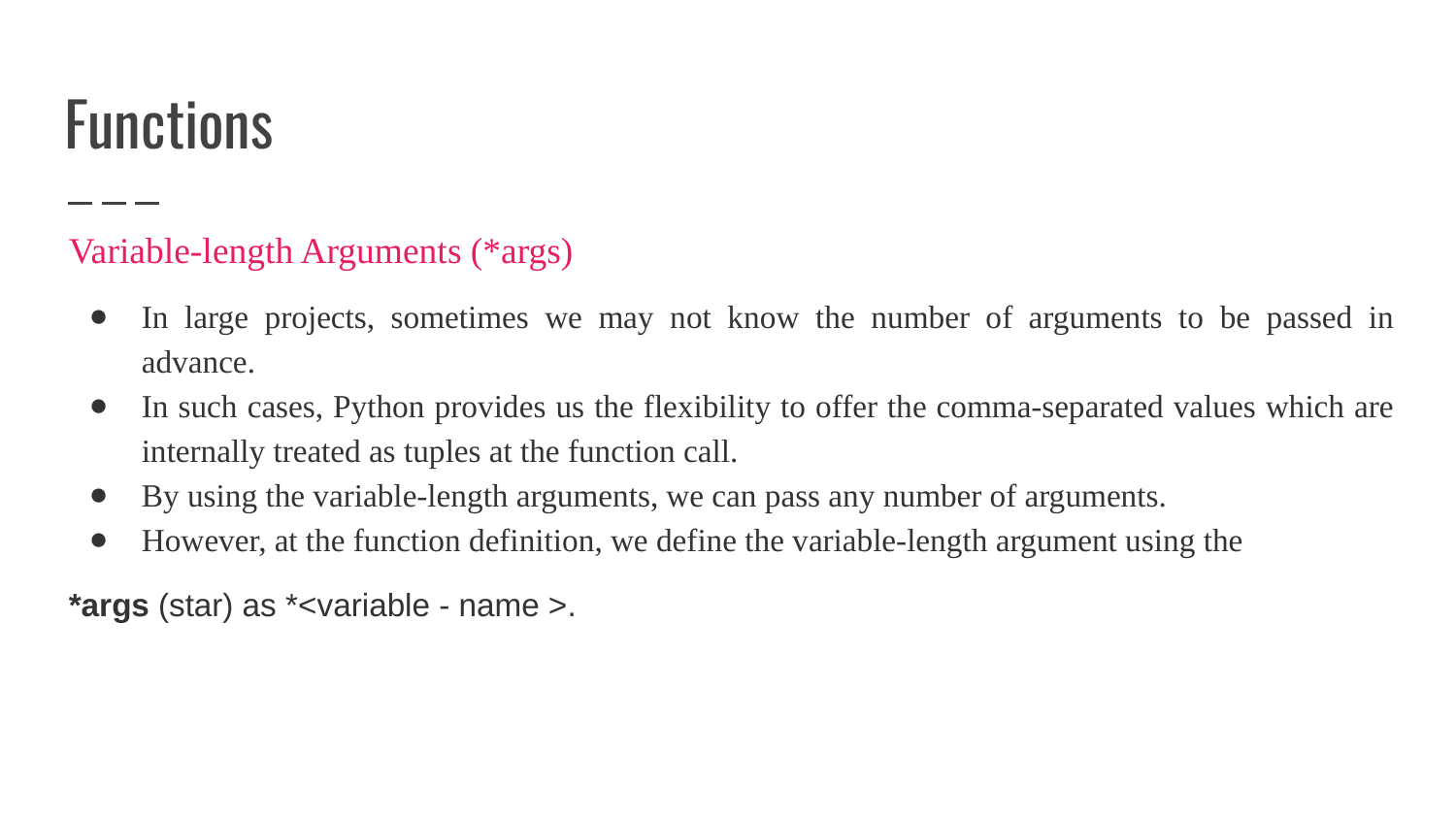

# Functions
Variable-length Arguments (*args)
In large projects, sometimes we may not know the number of arguments to be passed in advance.
In such cases, Python provides us the flexibility to offer the comma-separated values which are internally treated as tuples at the function call.
By using the variable-length arguments, we can pass any number of arguments.
However, at the function definition, we define the variable-length argument using the
*args (star) as *<variable - name >.